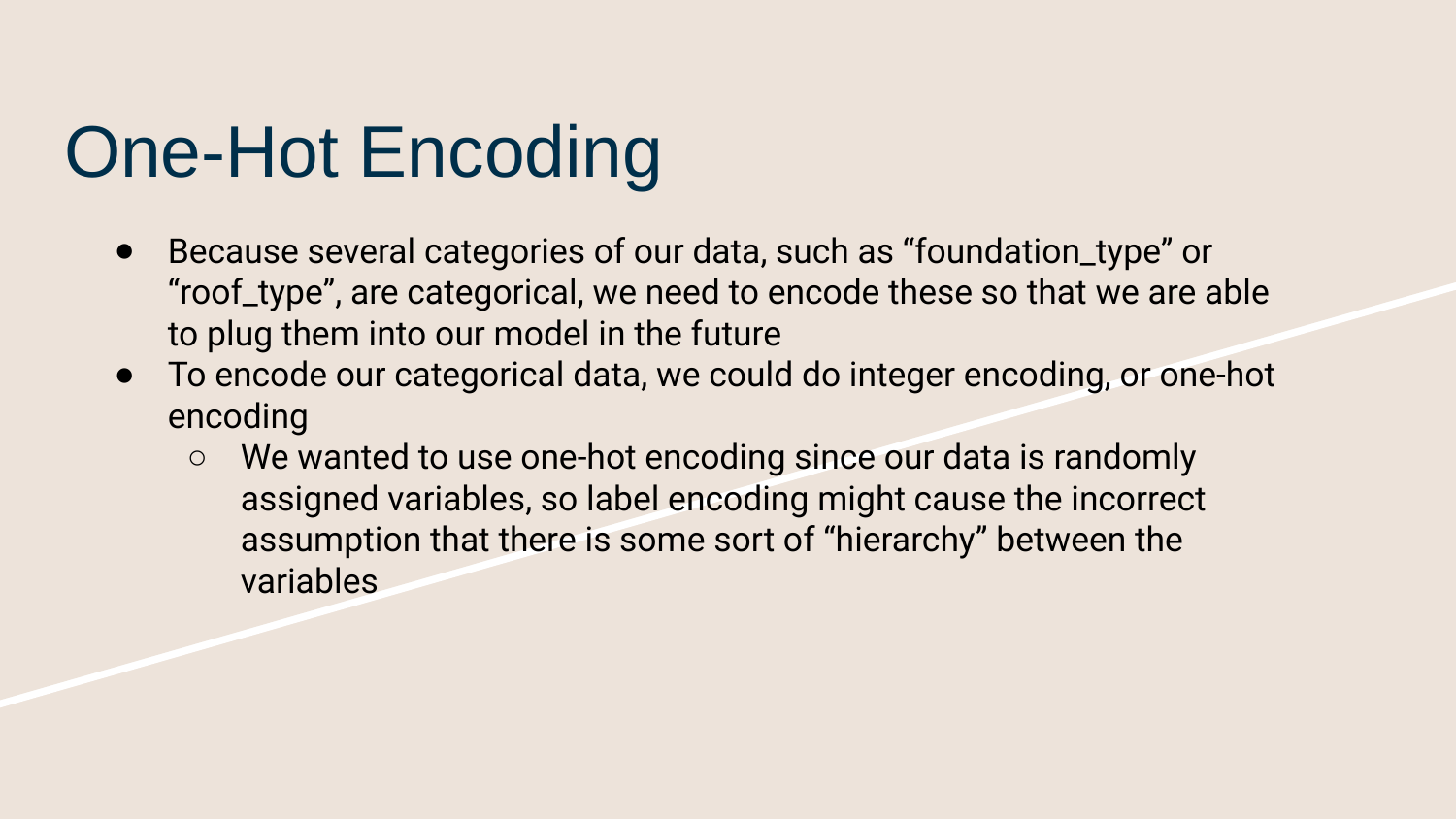

# One-Hot Encoding

Because several categories of our data, such as “foundation_type” or “roof_type”, are categorical, we need to encode these so that we are able to plug them into our model in the future
To encode our categorical data, we could do integer encoding, or one-hot encoding
We wanted to use one-hot encoding since our data is randomly assigned variables, so label encoding might cause the incorrect assumption that there is some sort of “hierarchy” between the variables